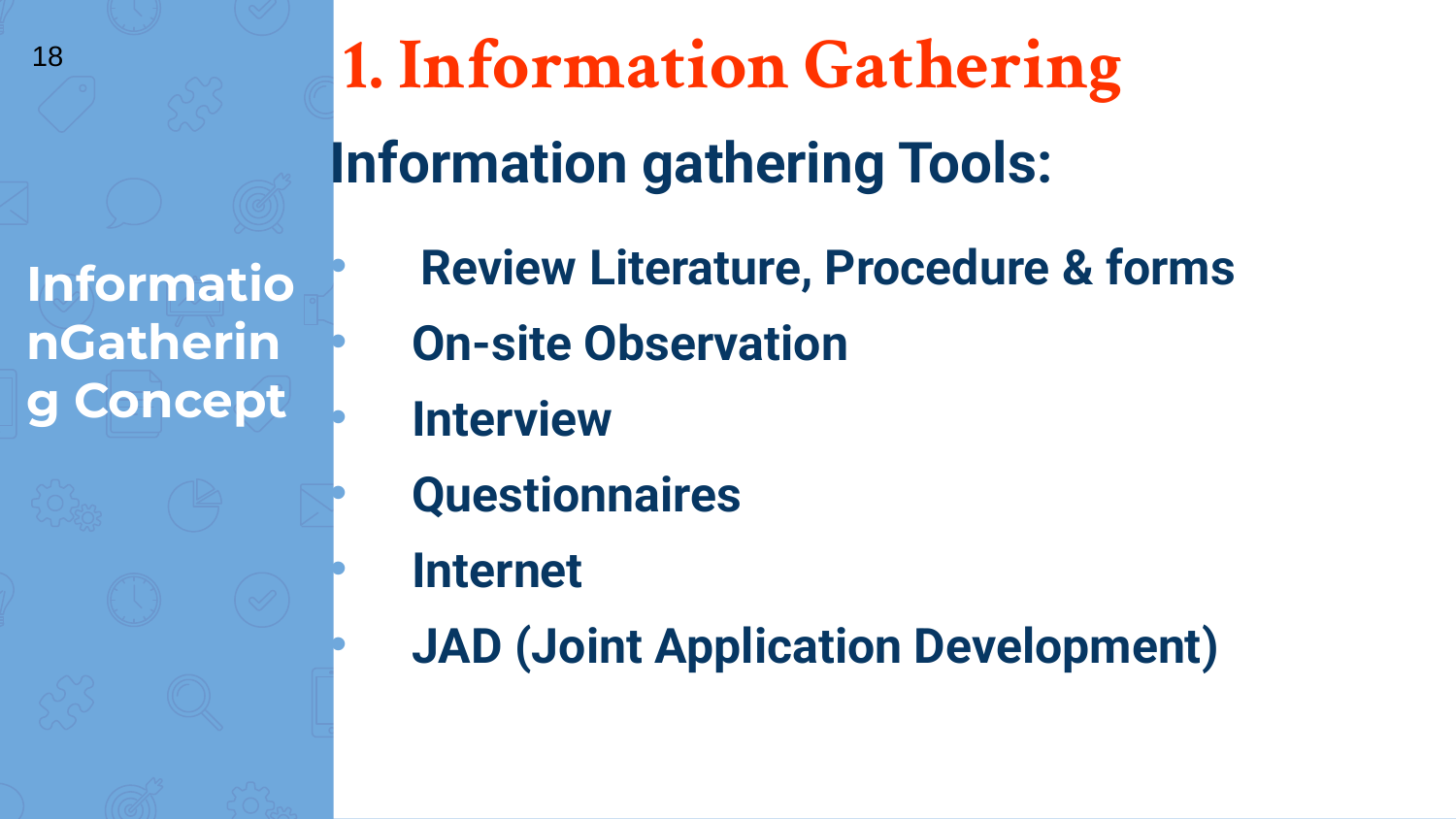

# 1. Information Gathering
18
Information gathering Tools:

Review Literature, Procedure & forms
On-site Observation
Interview
Questionnaires
Internet
JAD (Joint Application Development)

InformationGathering Concept